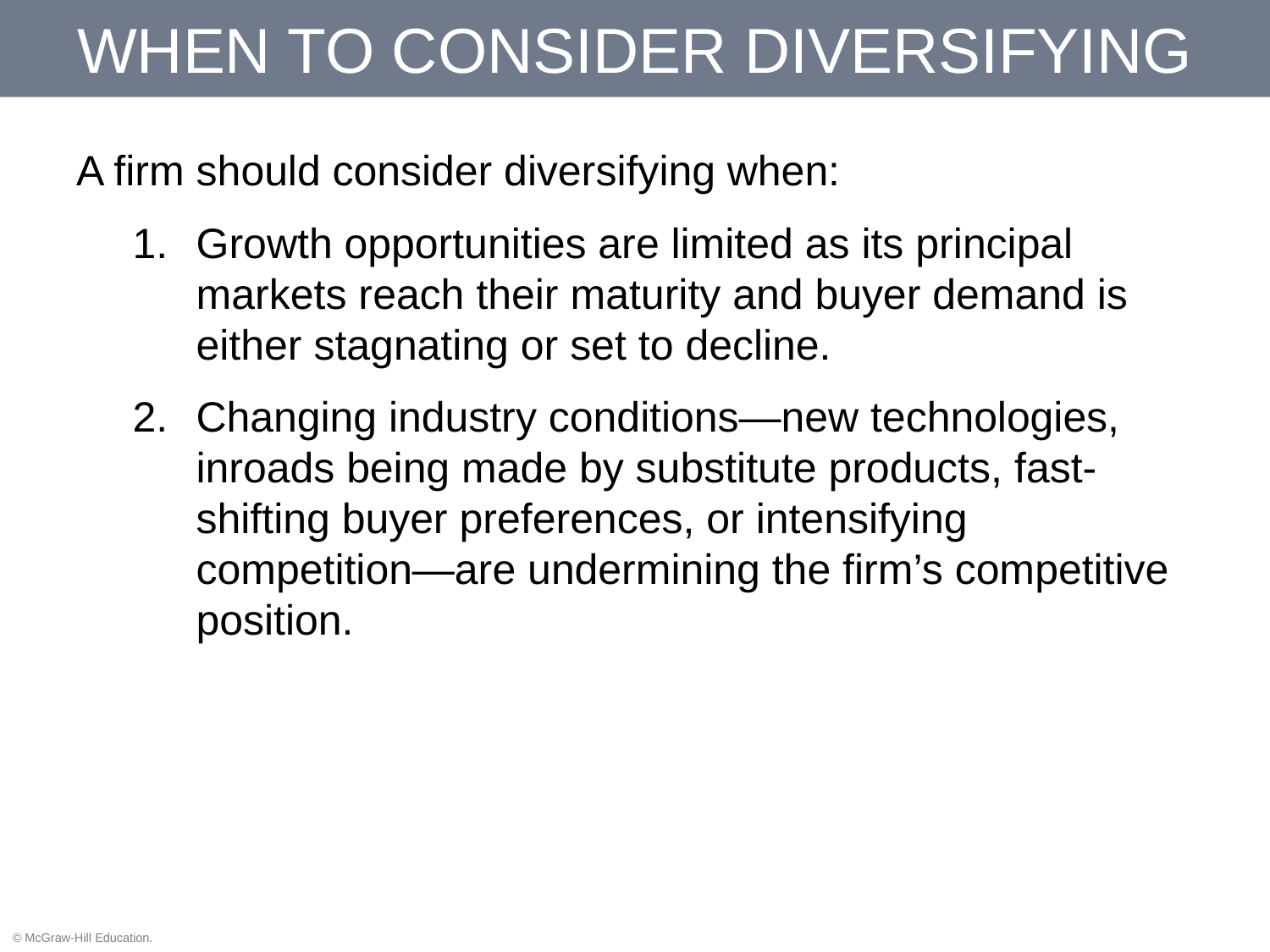

# WHEN TO CONSIDER DIVERSIFYING
A firm should consider diversifying when:
Growth opportunities are limited as its principal markets reach their maturity and buyer demand is either stagnating or set to decline.
Changing industry conditions—new technologies, inroads being made by substitute products, fast-shifting buyer preferences, or intensifying competition—are undermining the firm’s competitive position.